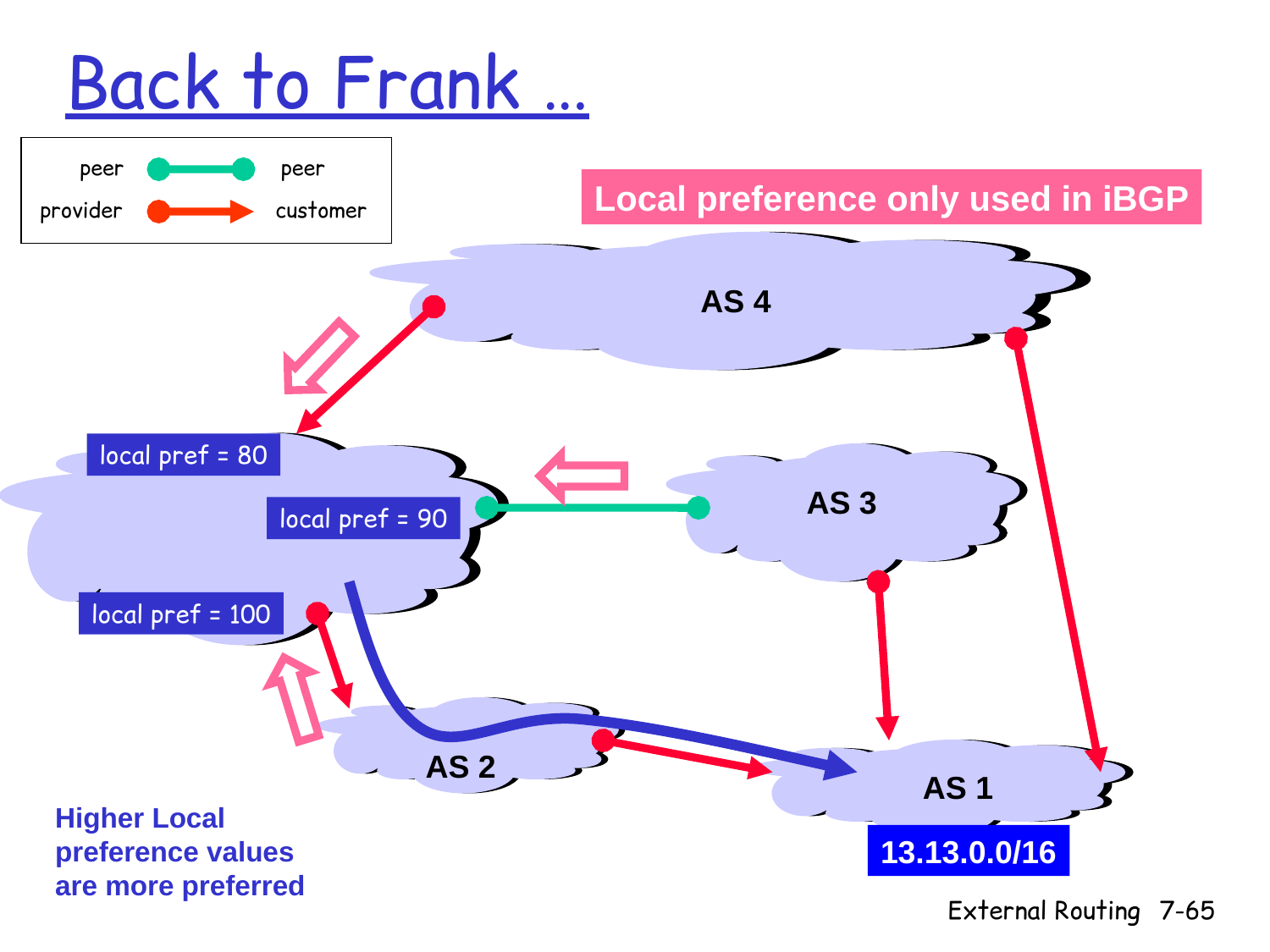

# Back to Frank …

peer
peer

provider
customer

Local preference only used in iBGP

AS 4

local pref = 80

AS 3
local pref = 90

local pref = 100

AS 2

AS 1
Higher Local
preference values
are more preferred
13.13.0.0/16
External Routing
7-65